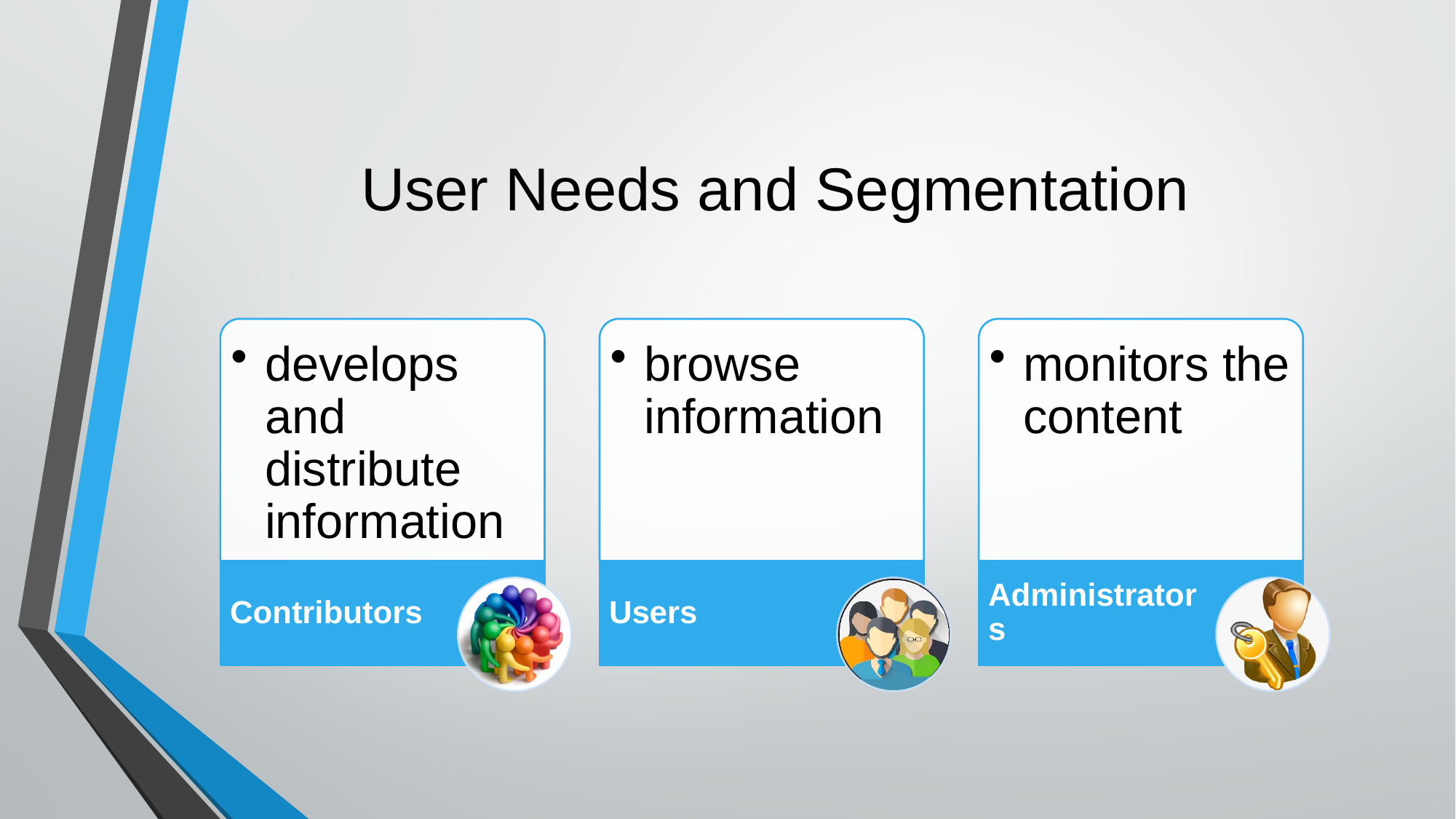

# User Needs and Segmentation
develops and distribute information
Contributors
browse information
Users
monitors the content
Administrators